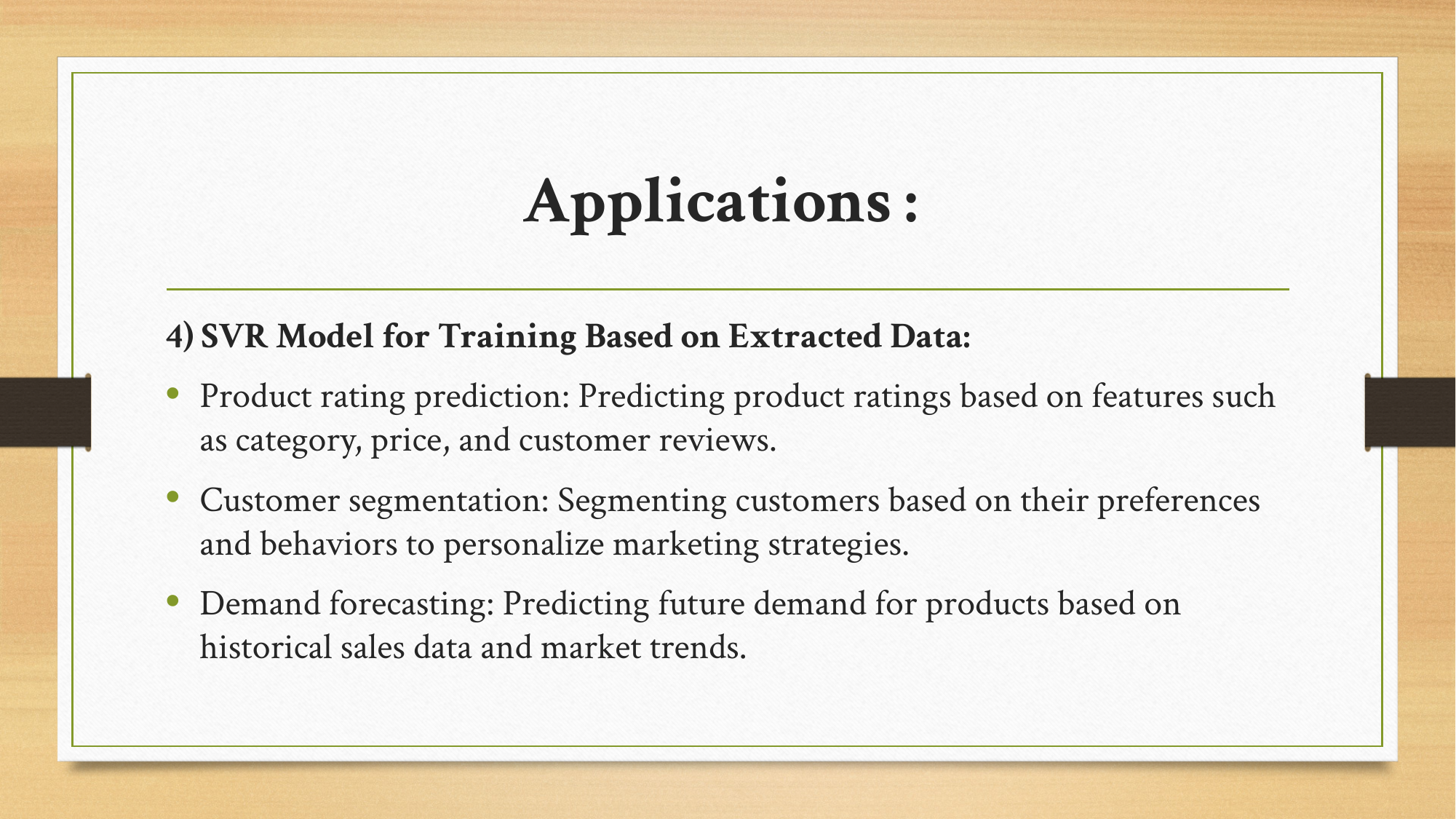

# Applications :
4) SVR Model for Training Based on Extracted Data:
Product rating prediction: Predicting product ratings based on features such as category, price, and customer reviews.
Customer segmentation: Segmenting customers based on their preferences and behaviors to personalize marketing strategies.
Demand forecasting: Predicting future demand for products based on historical sales data and market trends.